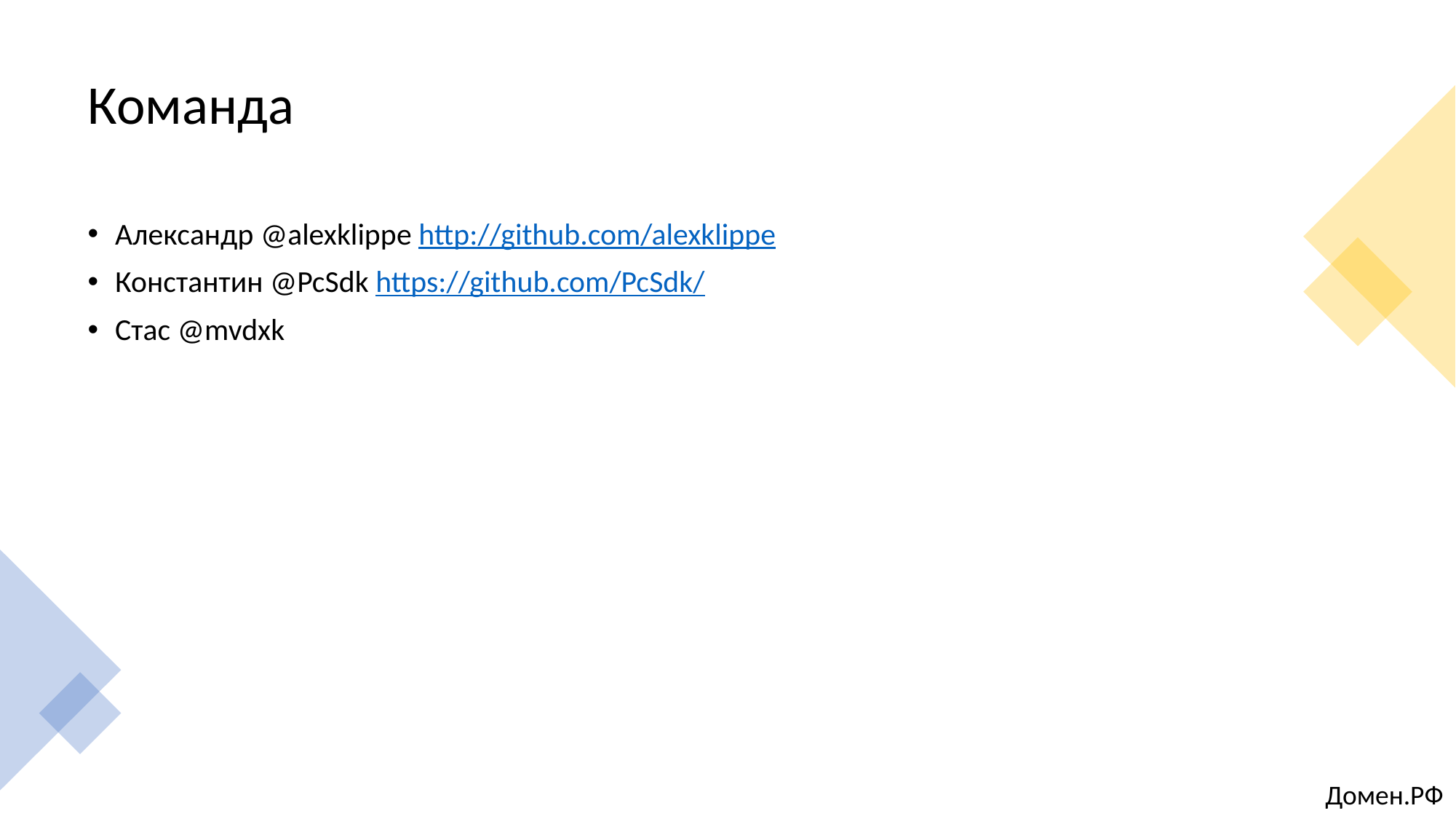

# Команда

Александр @alexklippe http://github.com/alexklippe
Константин @PcSdk https://github.com/PcSdk/
Стас @mvdxk

Домен.РФ